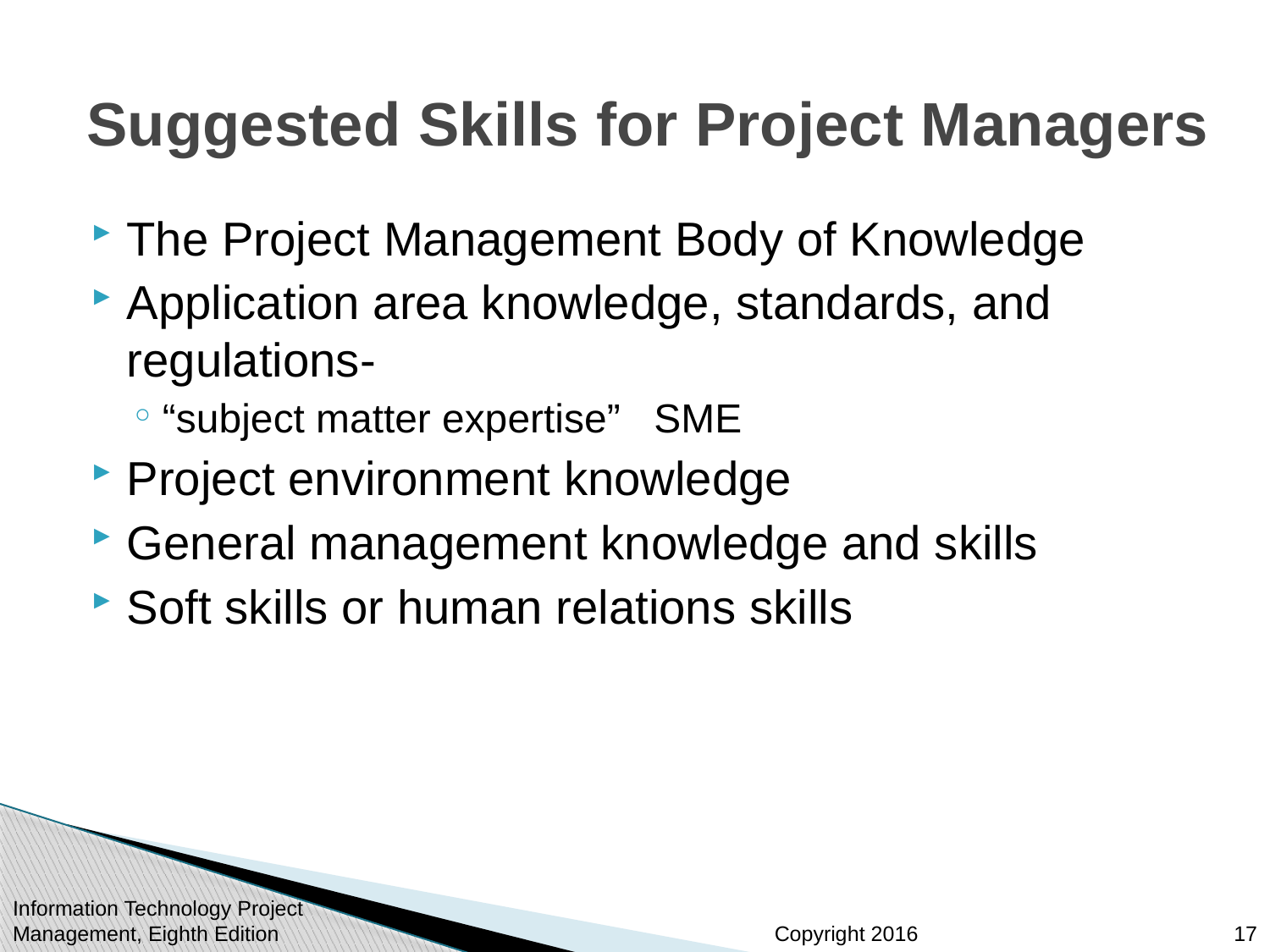

# Suggested Skills for Project Managers
The Project Management Body of Knowledge
Application area knowledge, standards, and regulations-
“subject matter expertise”   SME
Project environment knowledge
General management knowledge and skills
Soft skills or human relations skills

Information Technology Project Management, Eighth Edition
17